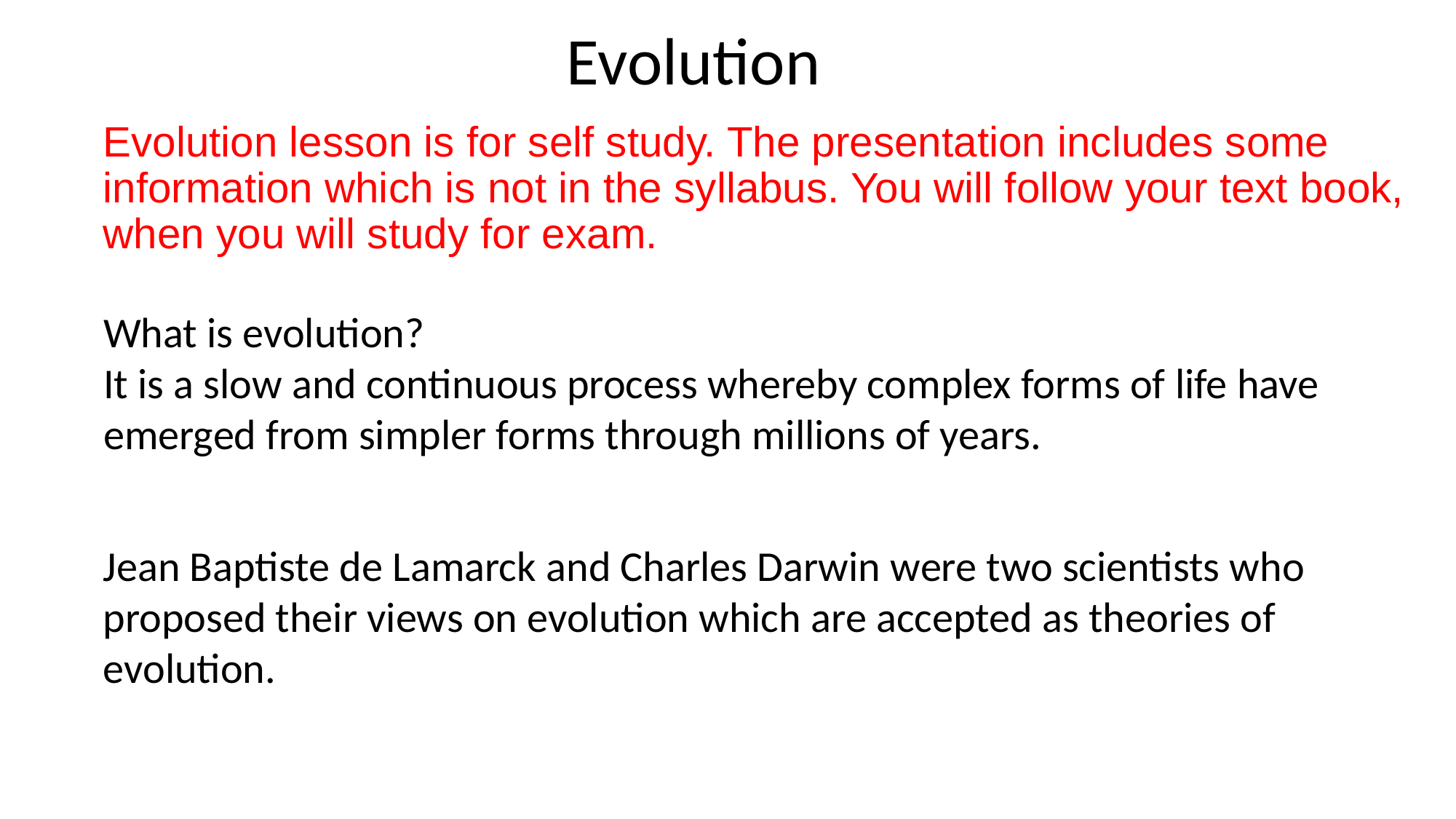

Evolution
Evolution lesson is for self study. The presentation includes some information which is not in the syllabus. You will follow your text book, when you will study for exam.

What is evolution?
It is a slow and continuous process whereby complex forms of life have emerged from simpler forms through millions of years.
Jean Baptiste de Lamarck and Charles Darwin were two scientists who proposed their views on evolution which are accepted as theories of evolution.